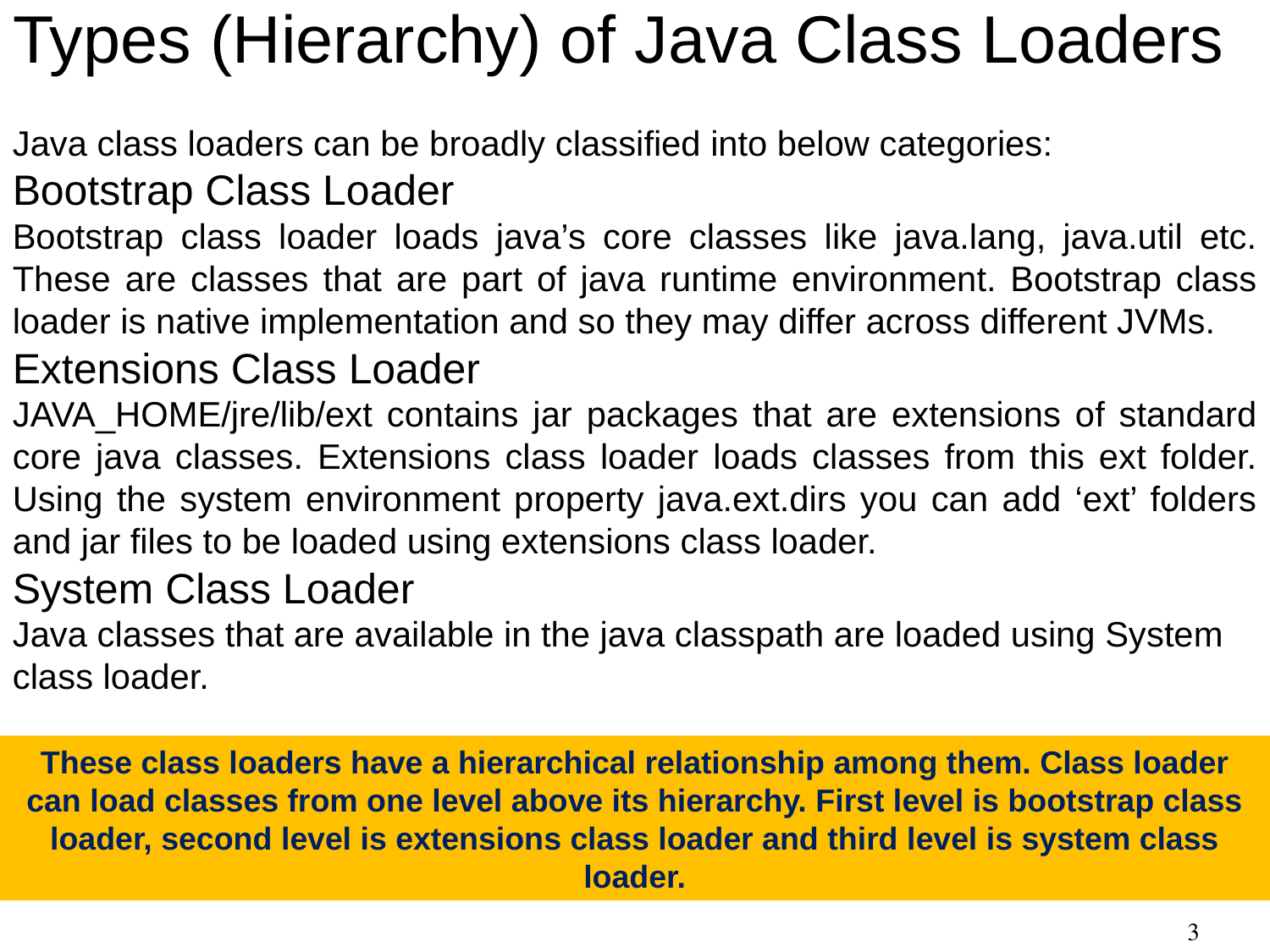

# Types (Hierarchy) of Java Class Loaders
Java class loaders can be broadly classified into below categories:
Bootstrap Class Loader
Bootstrap class loader loads java’s core classes like java.lang, java.util etc. These are classes that are part of java runtime environment. Bootstrap class loader is native implementation and so they may differ across different JVMs.
Extensions Class Loader
JAVA_HOME/jre/lib/ext contains jar packages that are extensions of standard core java classes. Extensions class loader loads classes from this ext folder. Using the system environment property java.ext.dirs you can add ‘ext’ folders and jar files to be loaded using extensions class loader.
System Class Loader
Java classes that are available in the java classpath are loaded using System class loader.
These class loaders have a hierarchical relationship among them. Class loader can load classes from one level above its hierarchy. First level is bootstrap class loader, second level is extensions class loader and third level is system class loader.
3